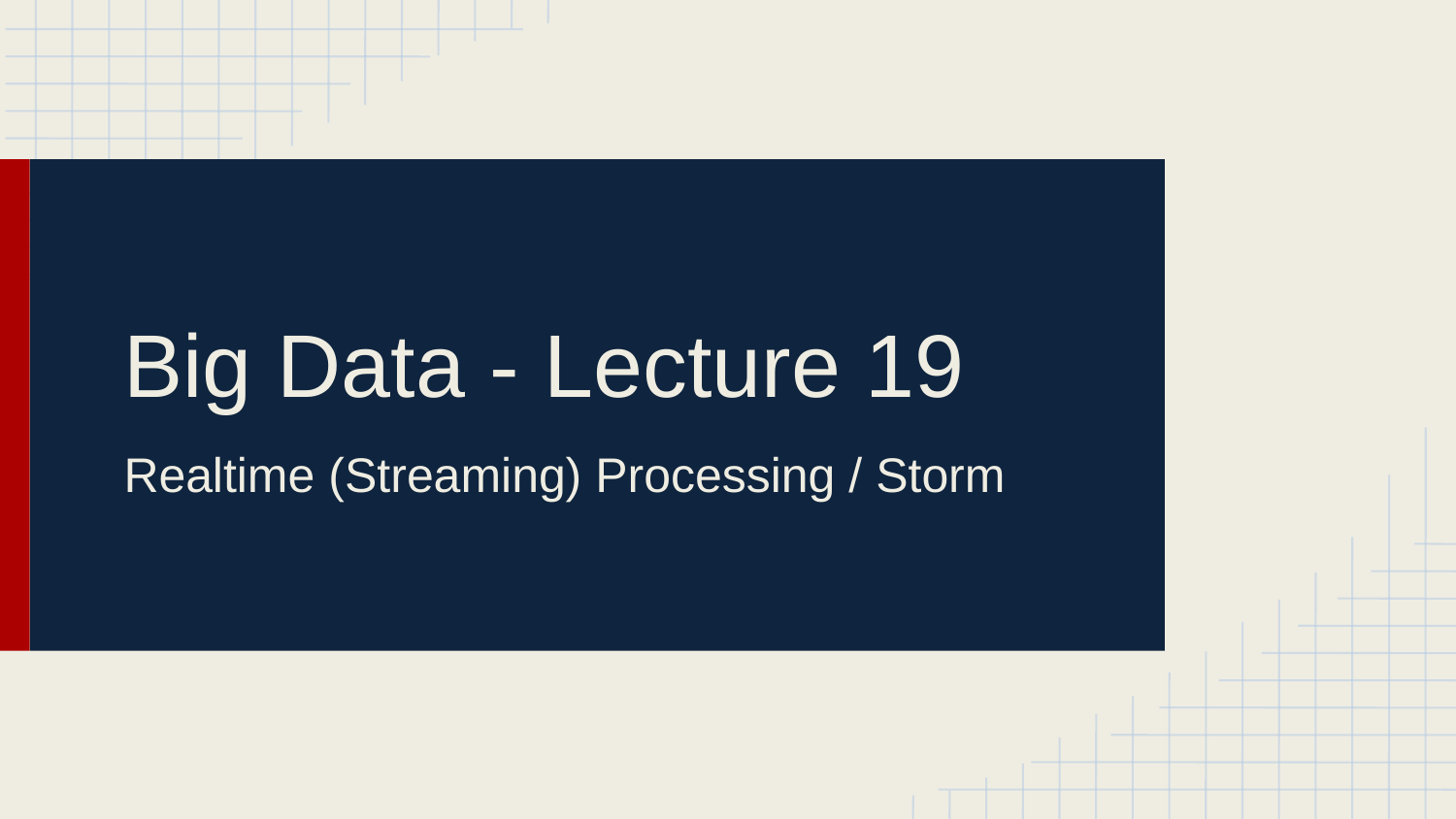

# Big Data - Lecture 19
Realtime (Streaming) Processing / Storm